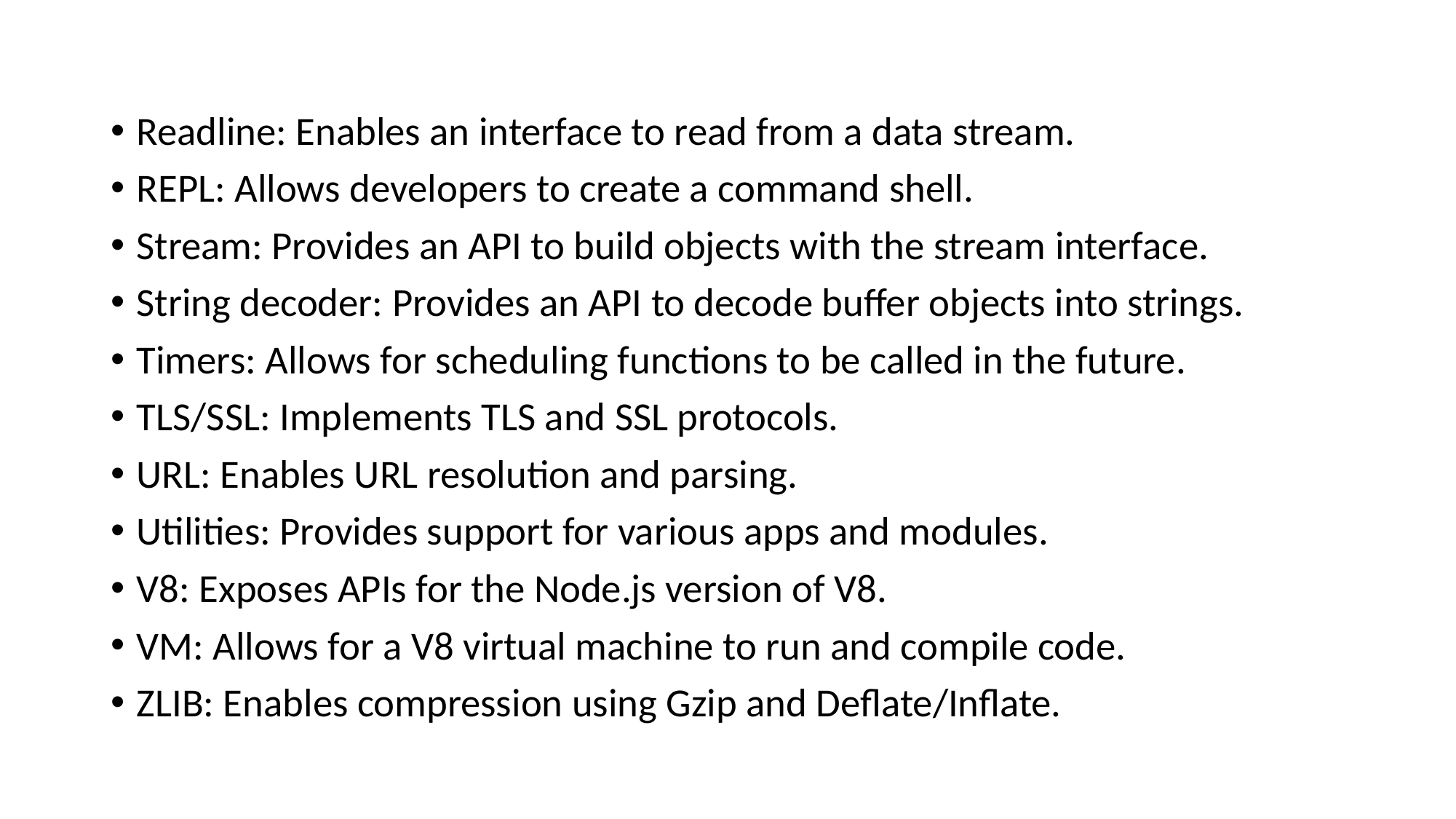

Readline: Enables an interface to read from a data stream.
REPL: Allows developers to create a command shell.
Stream: Provides an API to build objects with the stream interface.
String decoder: Provides an API to decode buffer objects into strings.
Timers: Allows for scheduling functions to be called in the future.
TLS/SSL: Implements TLS and SSL protocols.
URL: Enables URL resolution and parsing.
Utilities: Provides support for various apps and modules.
V8: Exposes APIs for the Node.js version of V8.
VM: Allows for a V8 virtual machine to run and compile code.
ZLIB: Enables compression using Gzip and Deflate/Inflate.